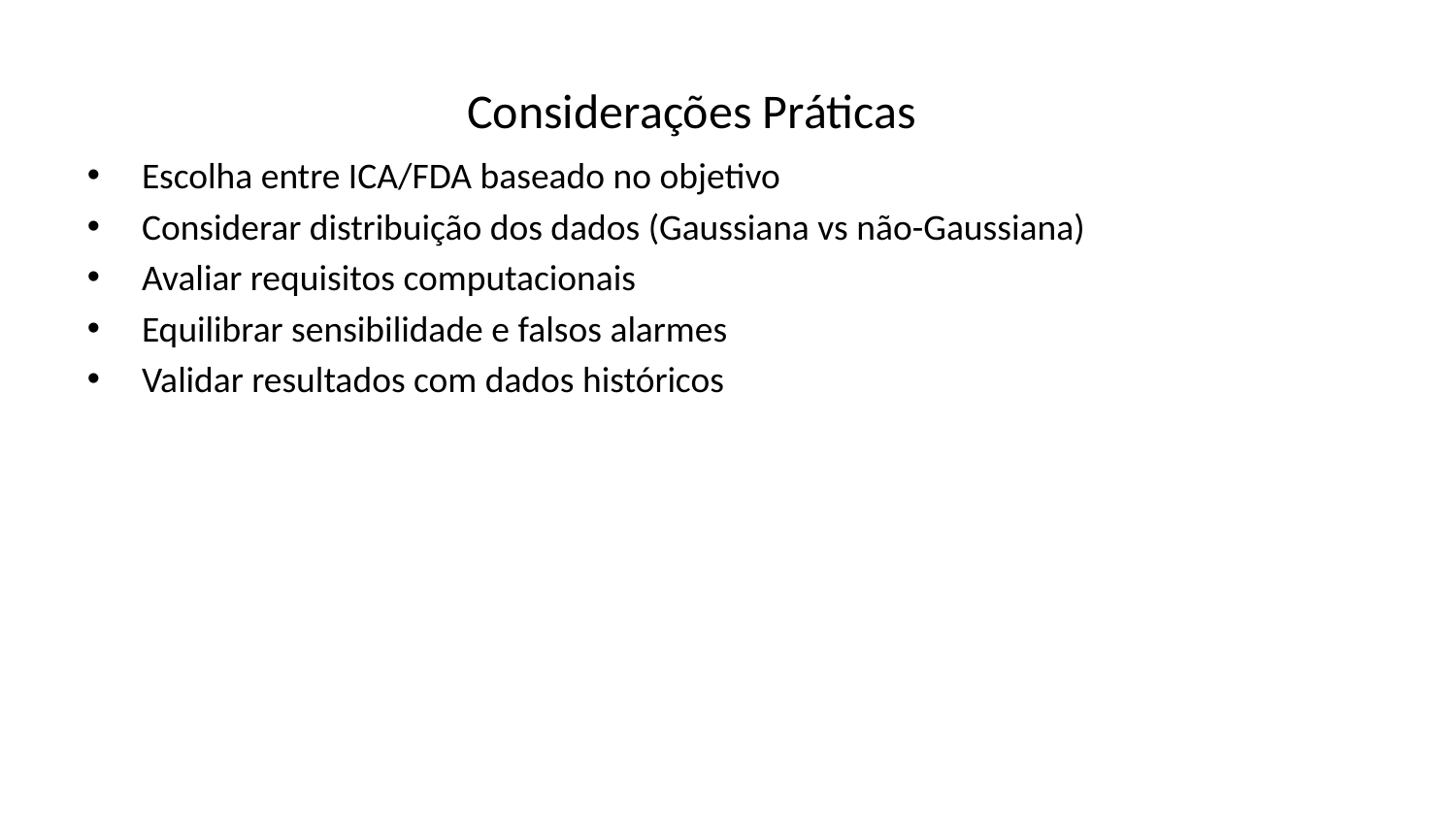

Considerações Práticas
Escolha entre ICA/FDA baseado no objetivo
Considerar distribuição dos dados (Gaussiana vs não-Gaussiana)
Avaliar requisitos computacionais
Equilibrar sensibilidade e falsos alarmes
Validar resultados com dados históricos